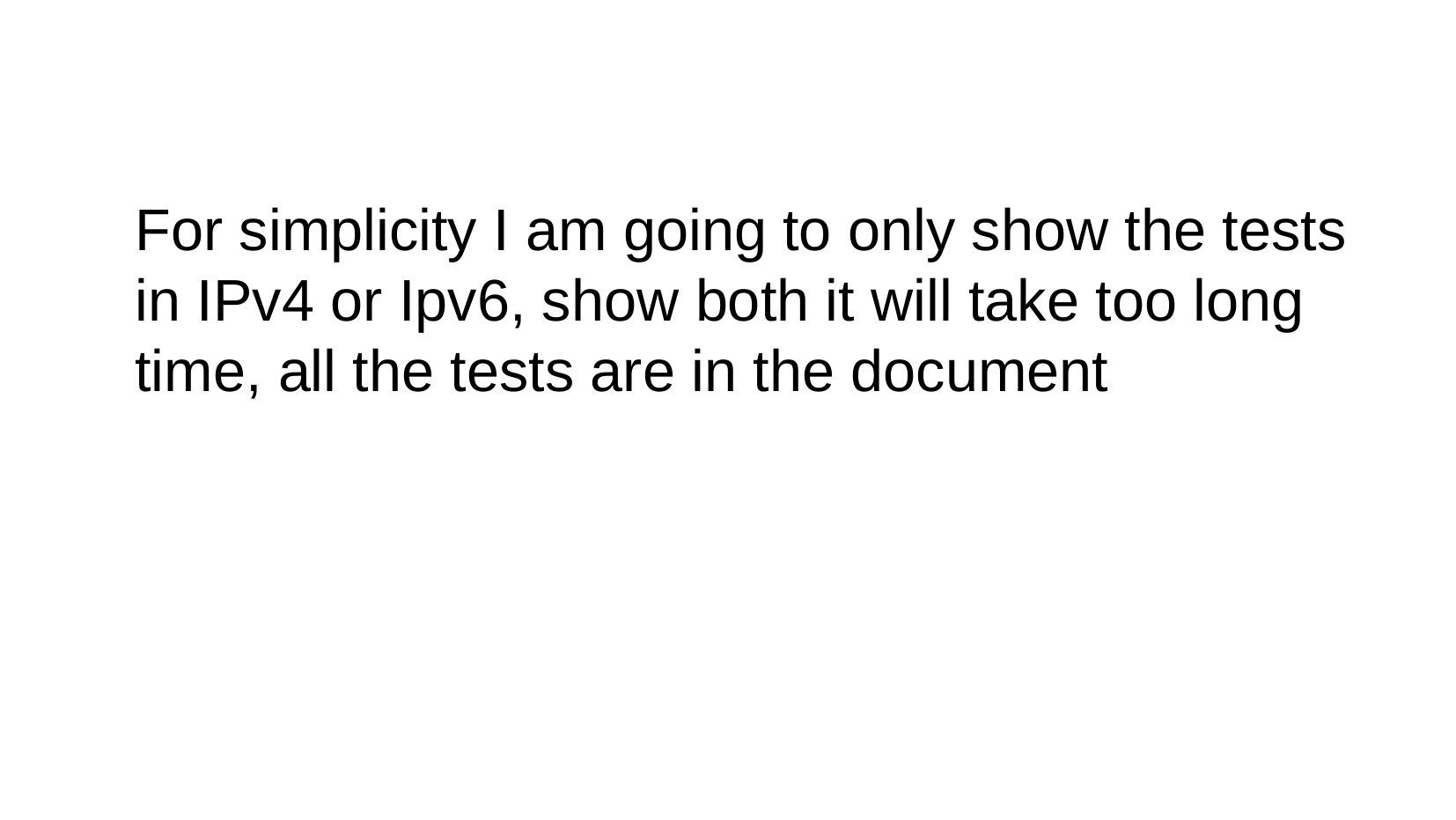

#
For simplicity I am going to only show the tests in IPv4 or Ipv6, show both it will take too long time, all the tests are in the document